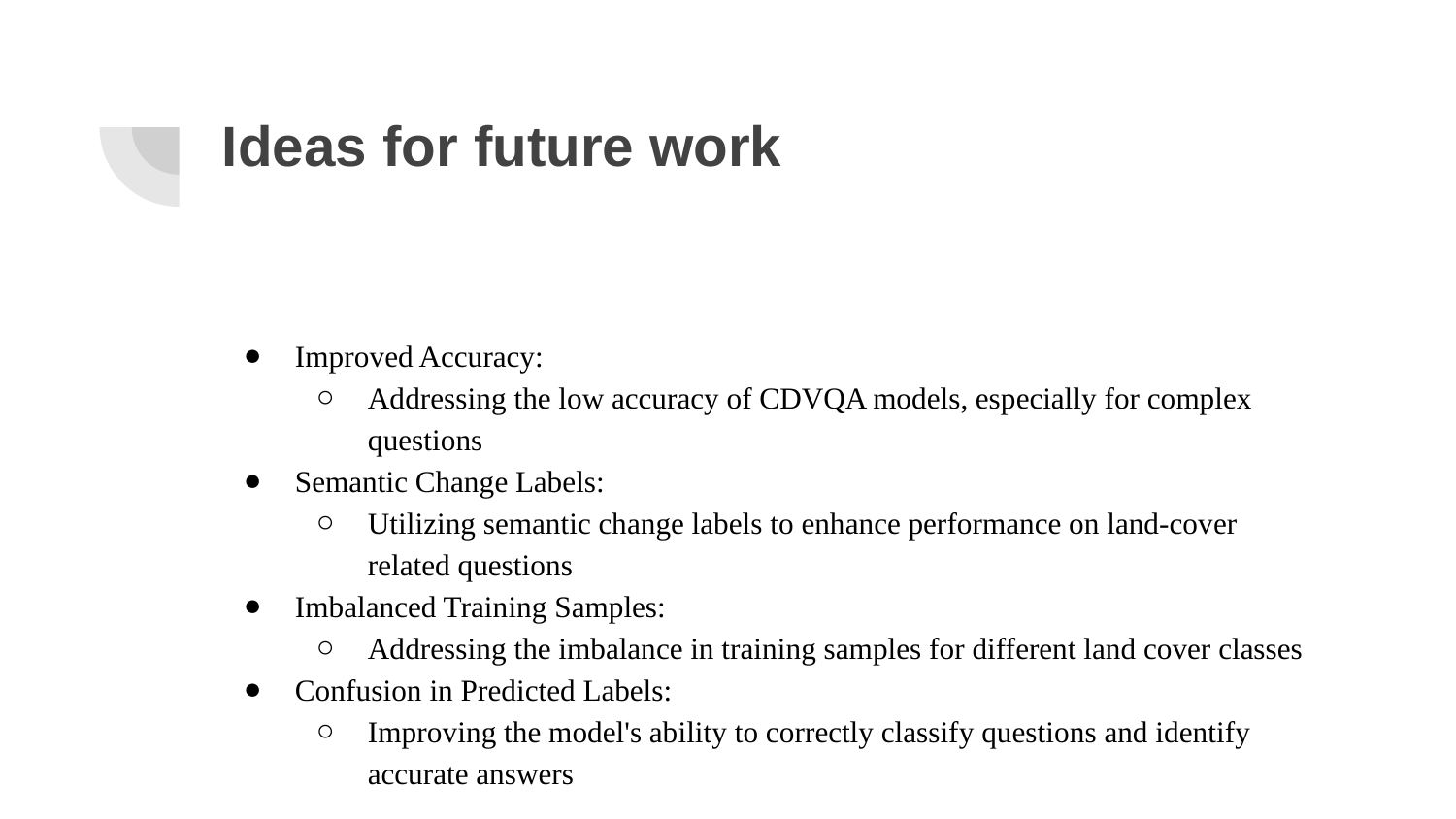

# Ideas for future work
Improved Accuracy:
Addressing the low accuracy of CDVQA models, especially for complex questions
Semantic Change Labels:
Utilizing semantic change labels to enhance performance on land-cover related questions
Imbalanced Training Samples:
Addressing the imbalance in training samples for different land cover classes
Confusion in Predicted Labels:
Improving the model's ability to correctly classify questions and identify accurate answers